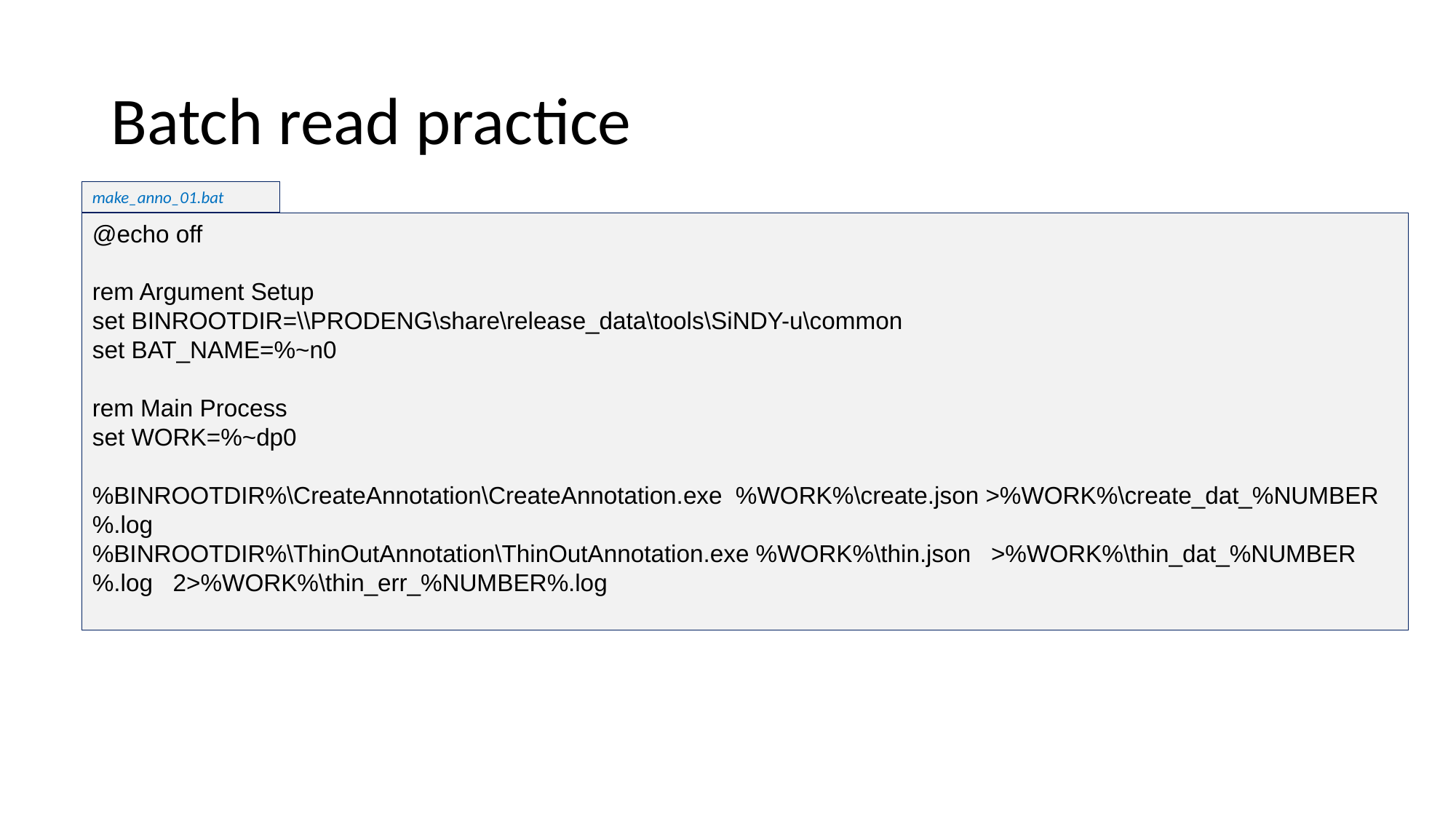

# Batch read practice
make_anno_01.bat
@echo off

rem Argument Setup
set BINROOTDIR=\\PRODENG\share\release_data\tools\SiNDY-u\common
set BAT_NAME=%~n0

rem Main Process
set WORK=%~dp0

%BINROOTDIR%\CreateAnnotation\CreateAnnotation.exe  %WORK%\create.json >%WORK%\create_dat_%NUMBER%.log
%BINROOTDIR%\ThinOutAnnotation\ThinOutAnnotation.exe %WORK%\thin.json   >%WORK%\thin_dat_%NUMBER%.log   2>%WORK%\thin_err_%NUMBER%.log